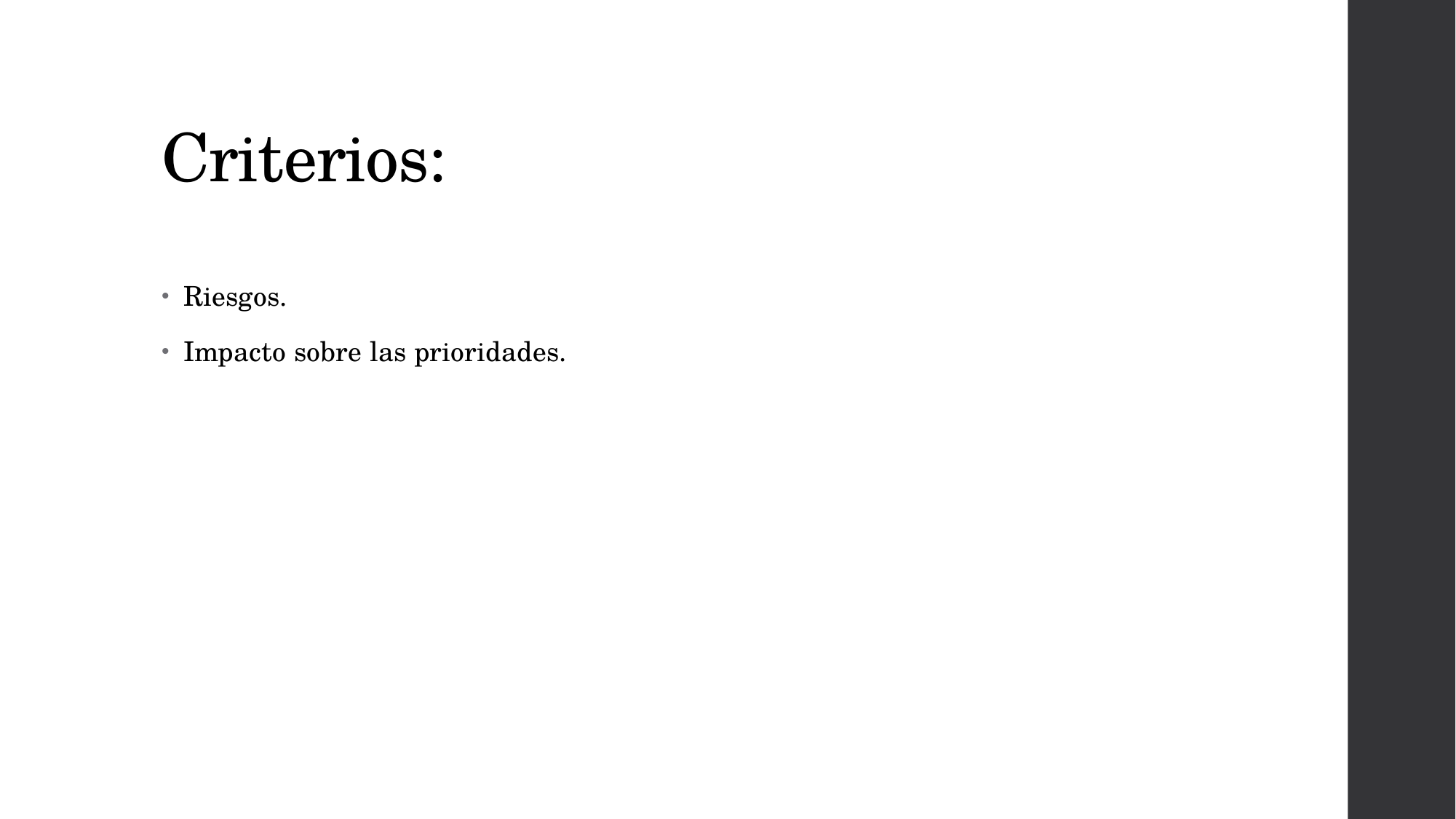

# Criterios:

Riesgos.
Impacto sobre las prioridades.